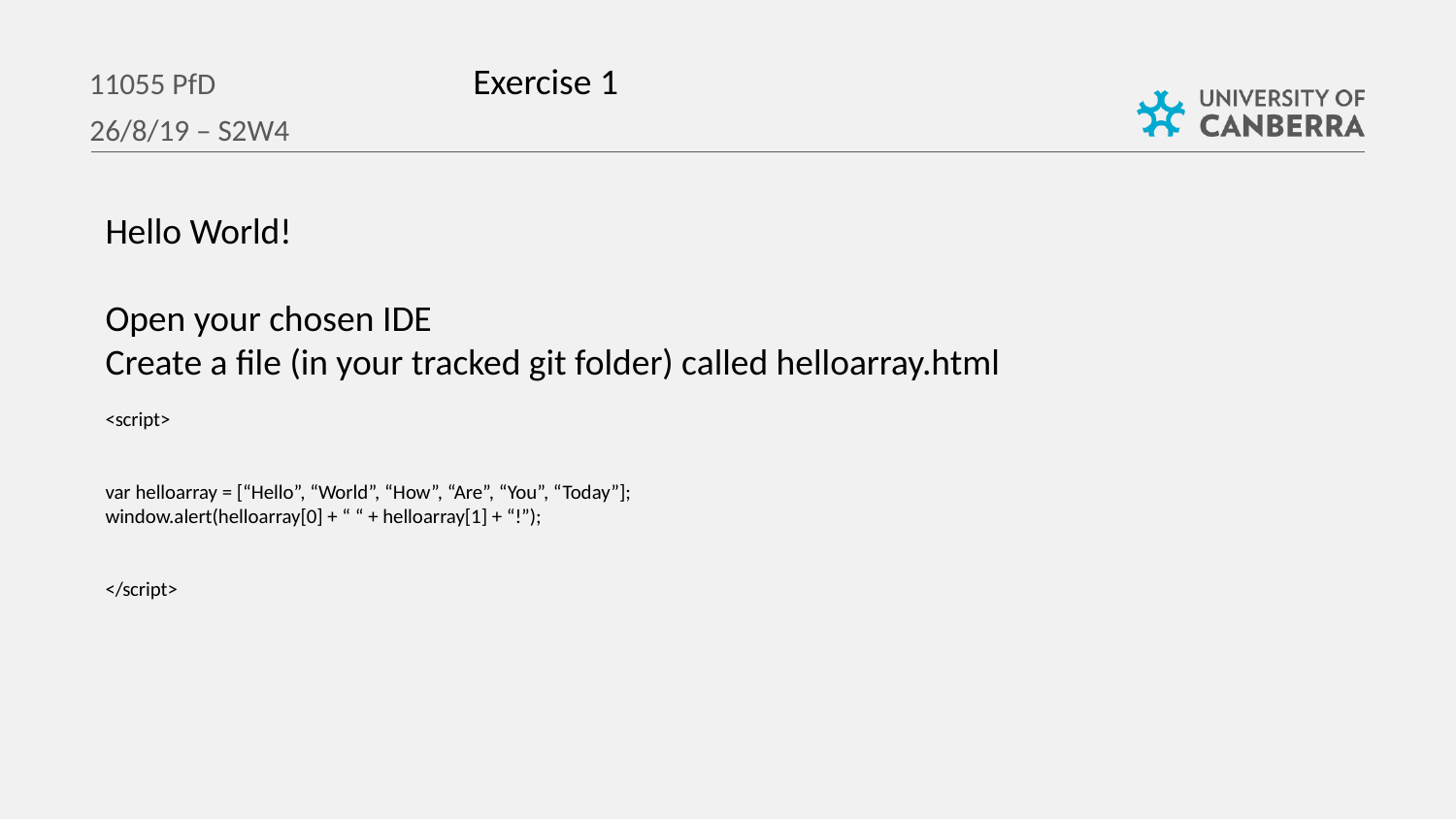

Exercise 1
11055 PfD
26/8/19 – S2W4
Hello World!

Open your chosen IDE
Create a file (in your tracked git folder) called helloarray.html
<script>

var helloarray = [“Hello”, “World”, “How”, “Are”, “You”, “Today”];
window.alert(helloarray[0] + “ “ + helloarray[1] + “!”);

</script>